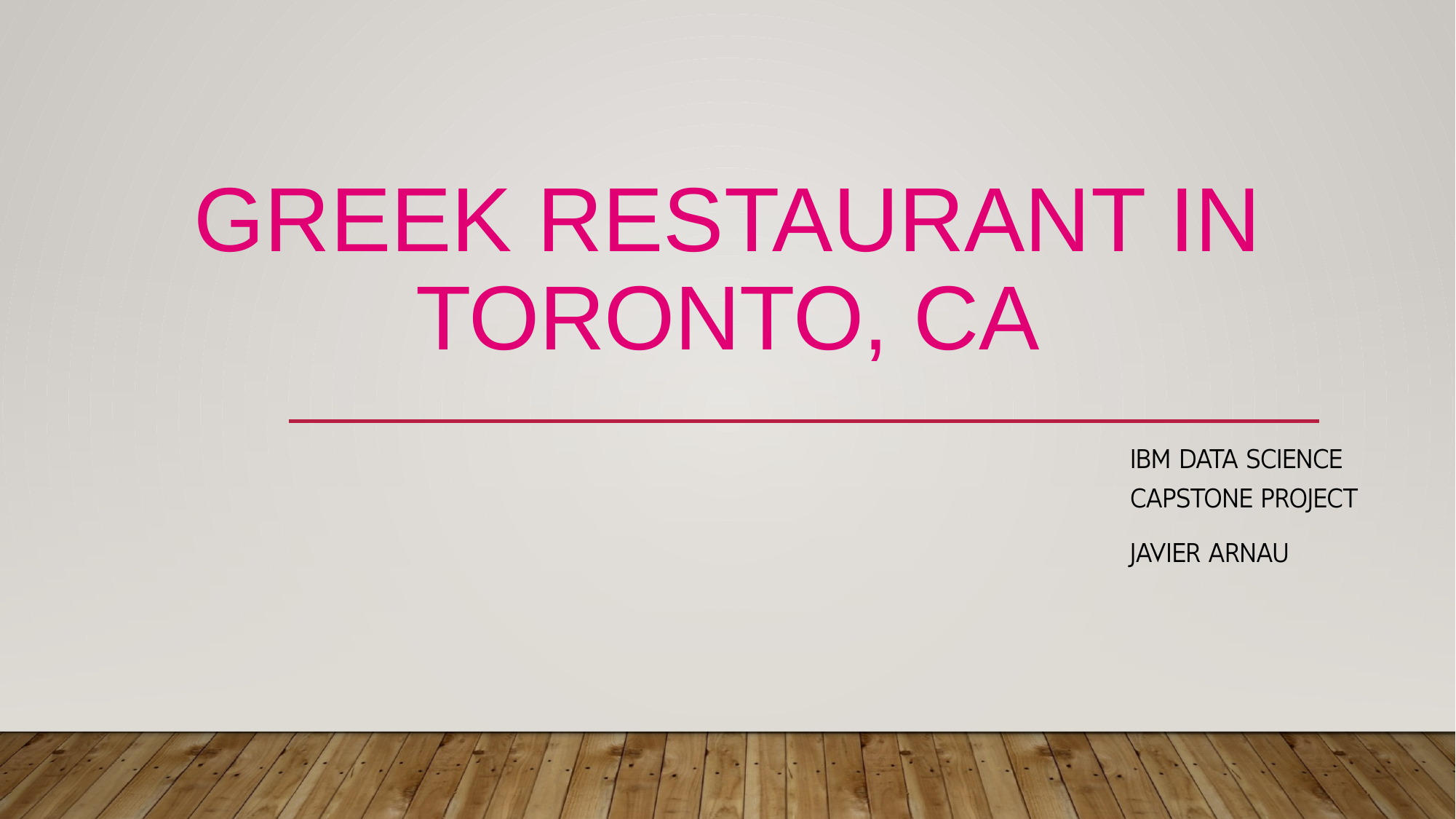

# Greek restaurant in Toronto, CA
IBM DATA SCIENCE CAPSTONE PROJECT
Javier Arnau